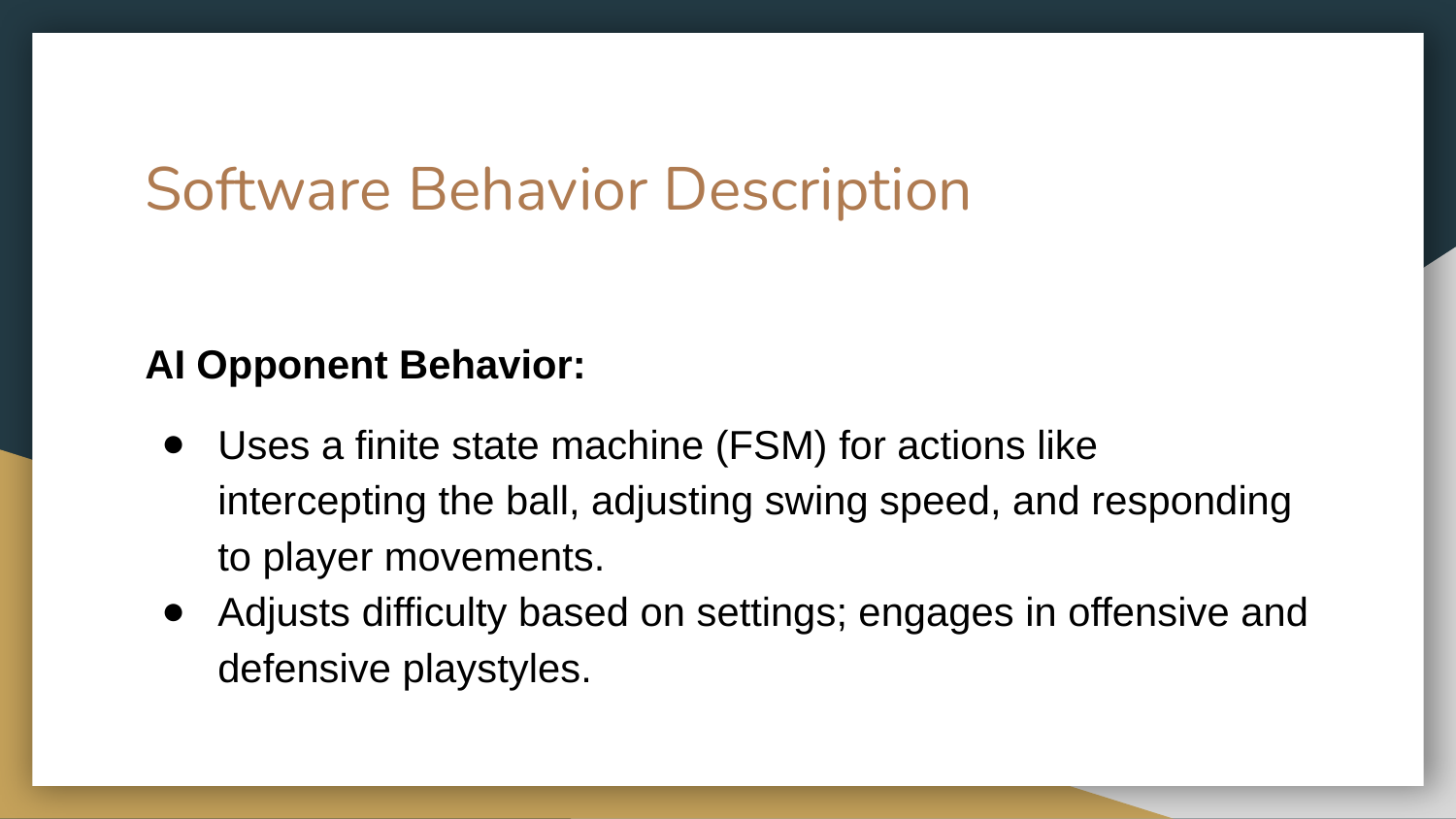

# Software Behavior Description
AI Opponent Behavior:
Uses a finite state machine (FSM) for actions like intercepting the ball, adjusting swing speed, and responding to player movements.
Adjusts difficulty based on settings; engages in offensive and defensive playstyles.